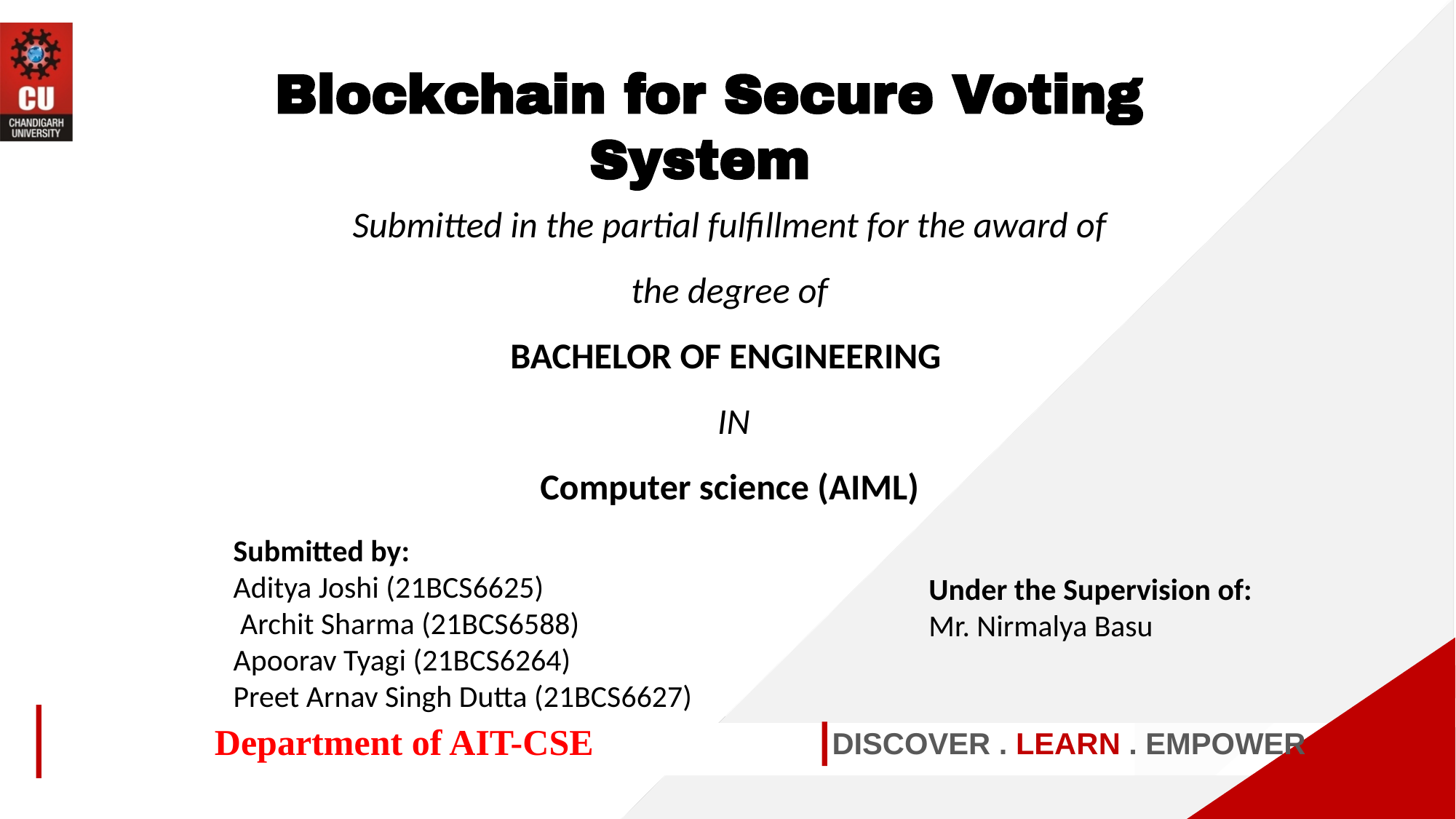

Blockchain for Secure Voting System
Submitted in the partial fulfillment for the award of the degree of
BACHELOR OF ENGINEERING
 IN
Computer science (AIML)
Submitted by:
Aditya Joshi (21BCS6625)
 Archit Sharma (21BCS6588)
Apoorav Tyagi (21BCS6264)
Preet Arnav Singh Dutta (21BCS6627)

Under the Supervision of:
Mr. Nirmalya Basu

Department of AIT-CSE
DISCOVER . LEARN . EMPOWER

1